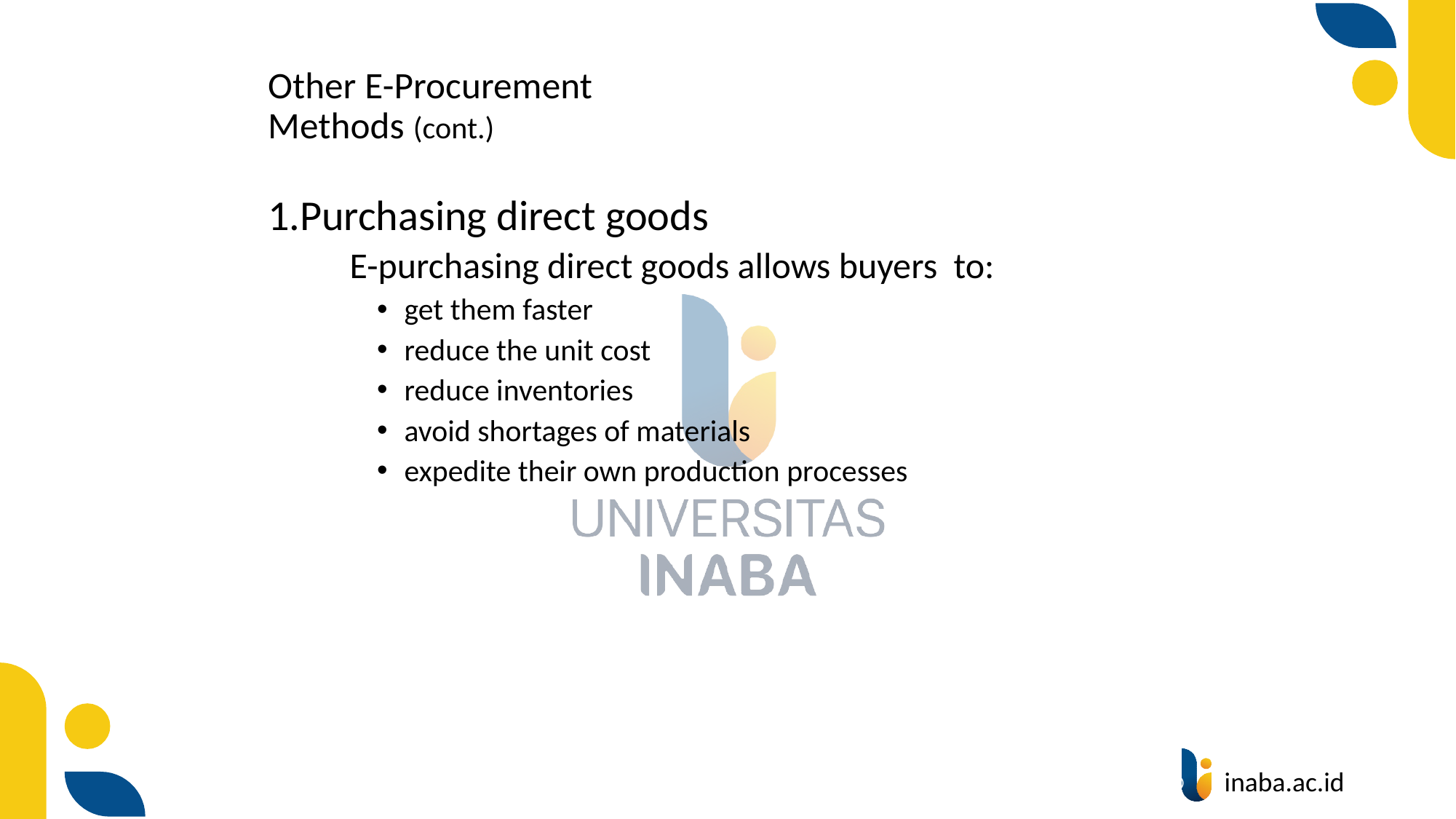

# Other E-Procurement Methods (cont.)
Purchasing direct goods
	E-purchasing direct goods allows buyers  to:
get them faster
reduce the unit cost
reduce inventories
avoid shortages of materials
expedite their own production processes
78
© Prentice Hall 2004